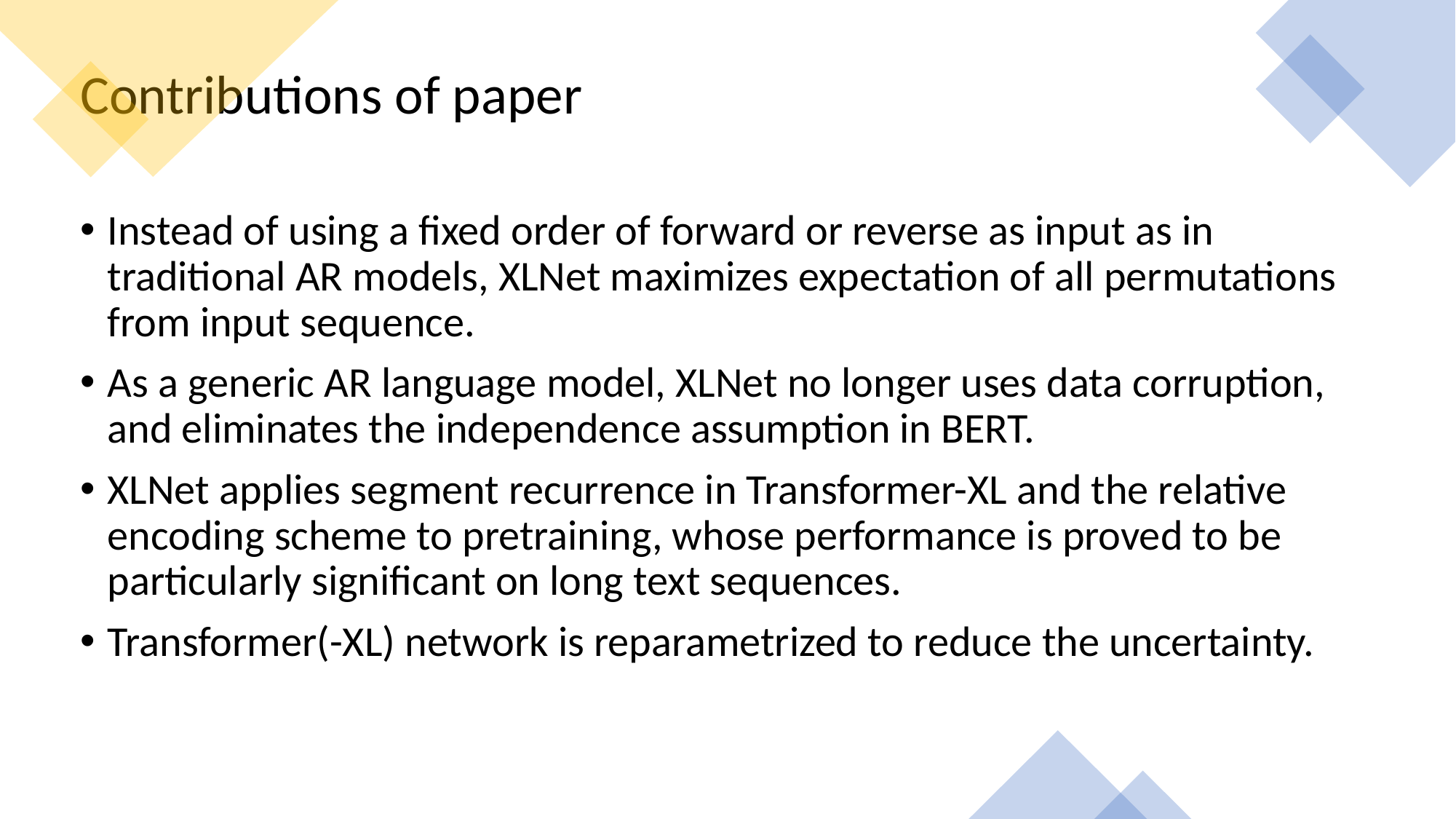

# Contributions of paper

Instead of using a fixed order of forward or reverse as input as in traditional AR models, XLNet maximizes expectation of all permutations from input sequence.
As a generic AR language model, XLNet no longer uses data corruption, and eliminates the independence assumption in BERT.
XLNet applies segment recurrence in Transformer-XL and the relative encoding scheme to pretraining, whose performance is proved to be particularly significant on long text sequences.
Transformer(-XL) network is reparametrized to reduce the uncertainty.